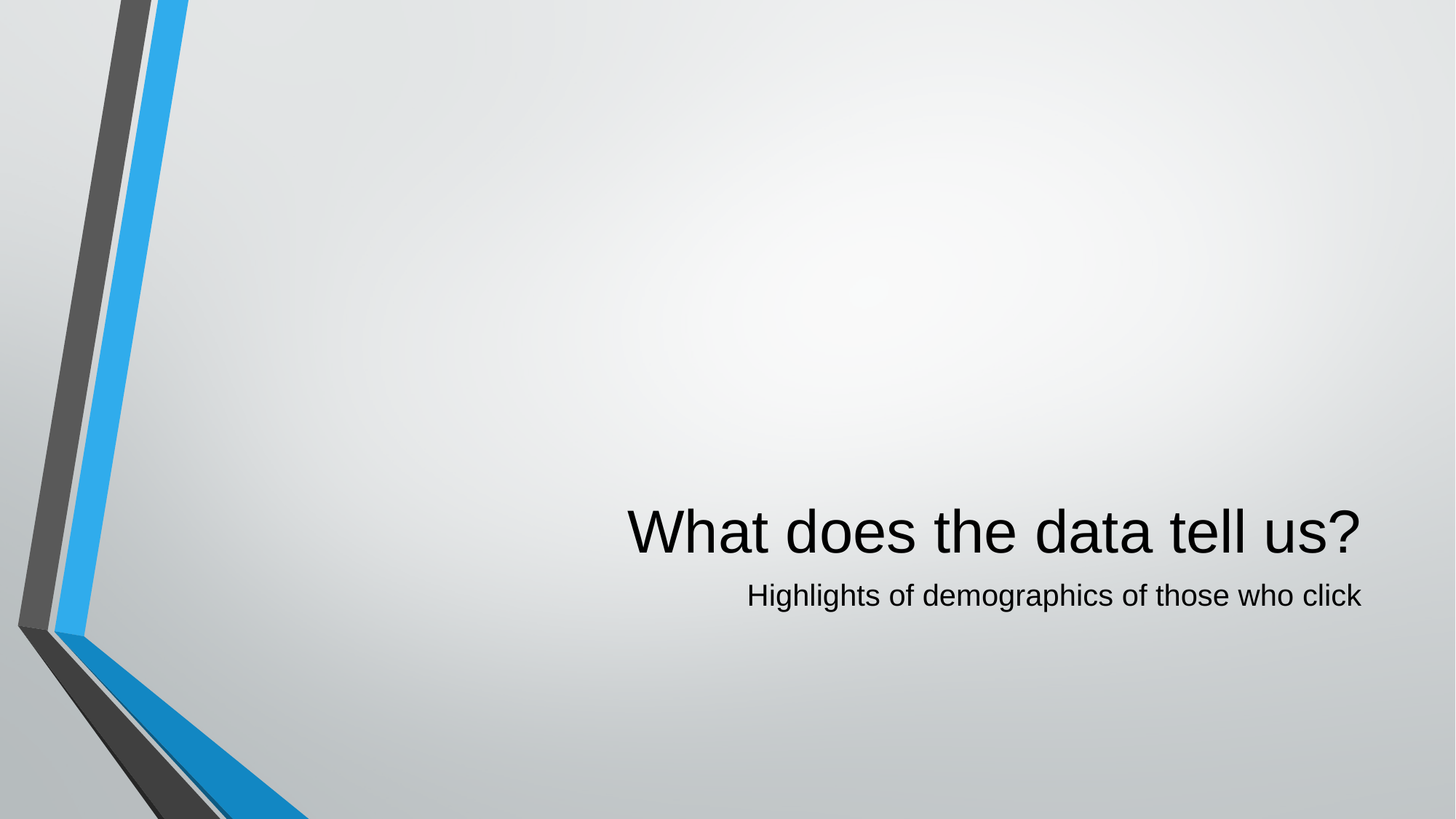

# What does the data tell us?
Highlights of demographics of those who click